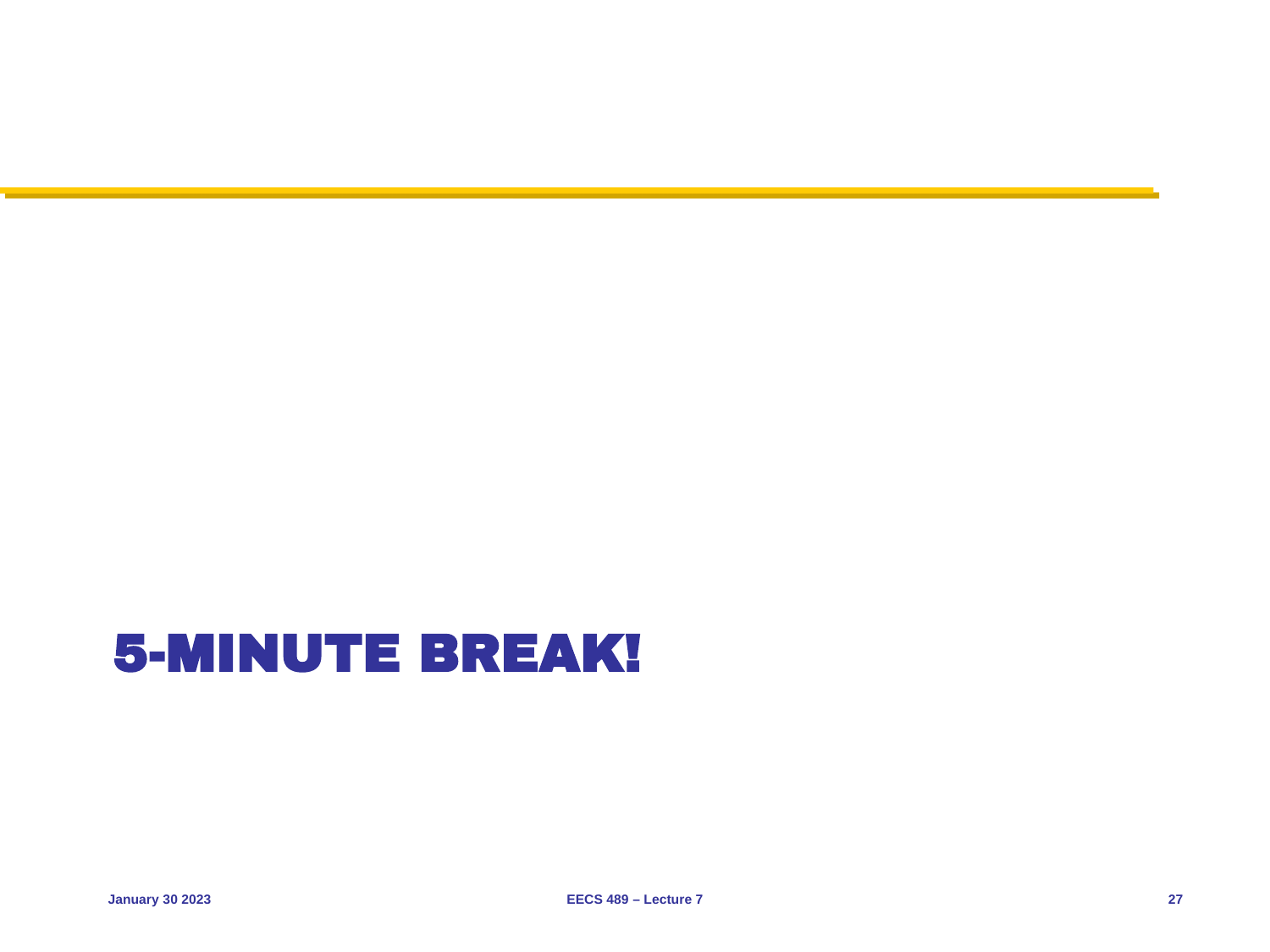

# 5-minute break!
January 30 2023
EECS 489 – Lecture 7
27